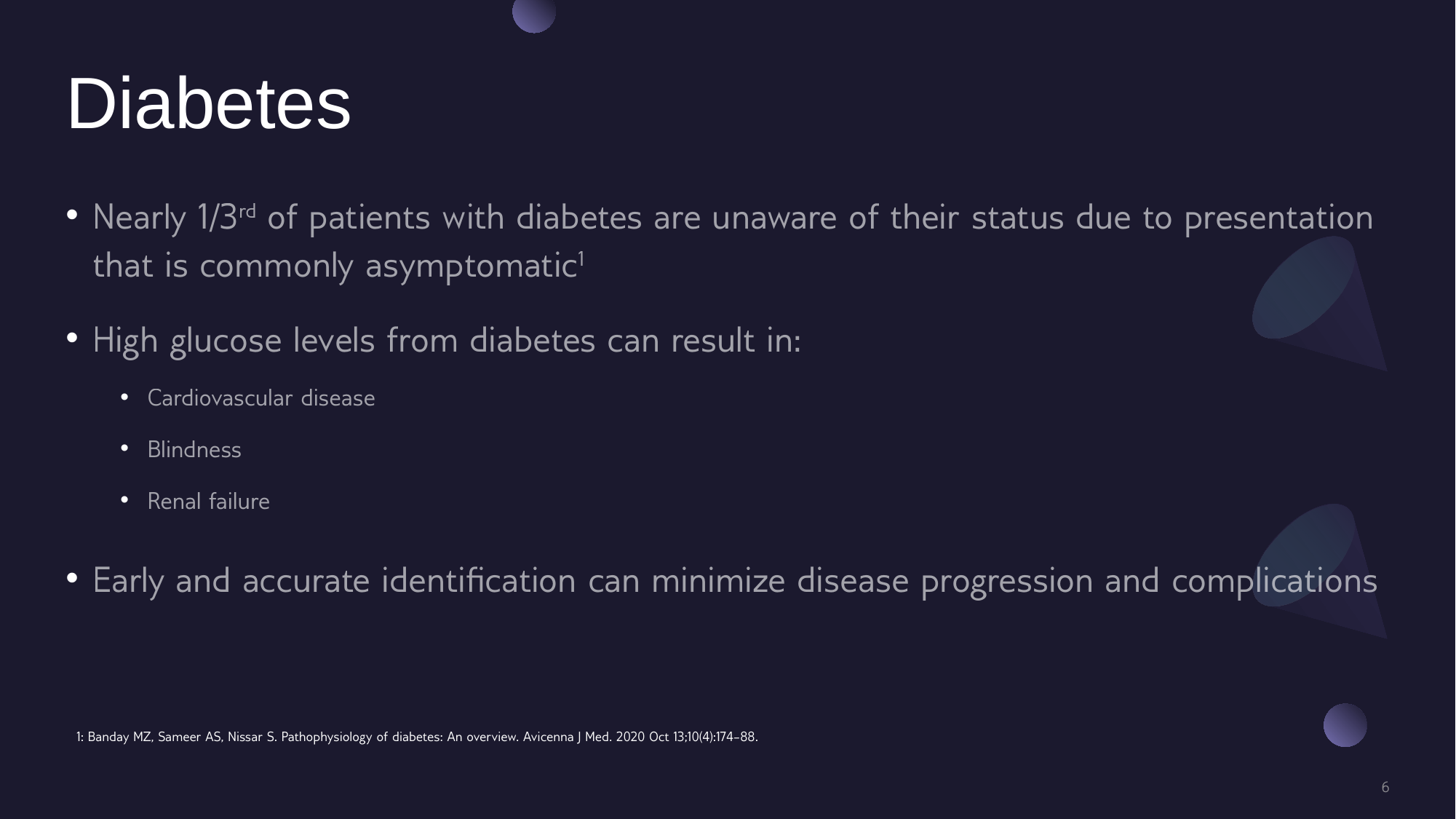

# Diabetes
Nearly 1/3rd of patients with diabetes are unaware of their status due to presentation that is commonly asymptomatic1
High glucose levels from diabetes can result in:
Cardiovascular disease
Blindness
Renal failure
Early and accurate identification can minimize disease progression and complications

1: Banday MZ, Sameer AS, Nissar S. Pathophysiology of diabetes: An overview. Avicenna J Med. 2020 Oct 13;10(4):174–88.
6